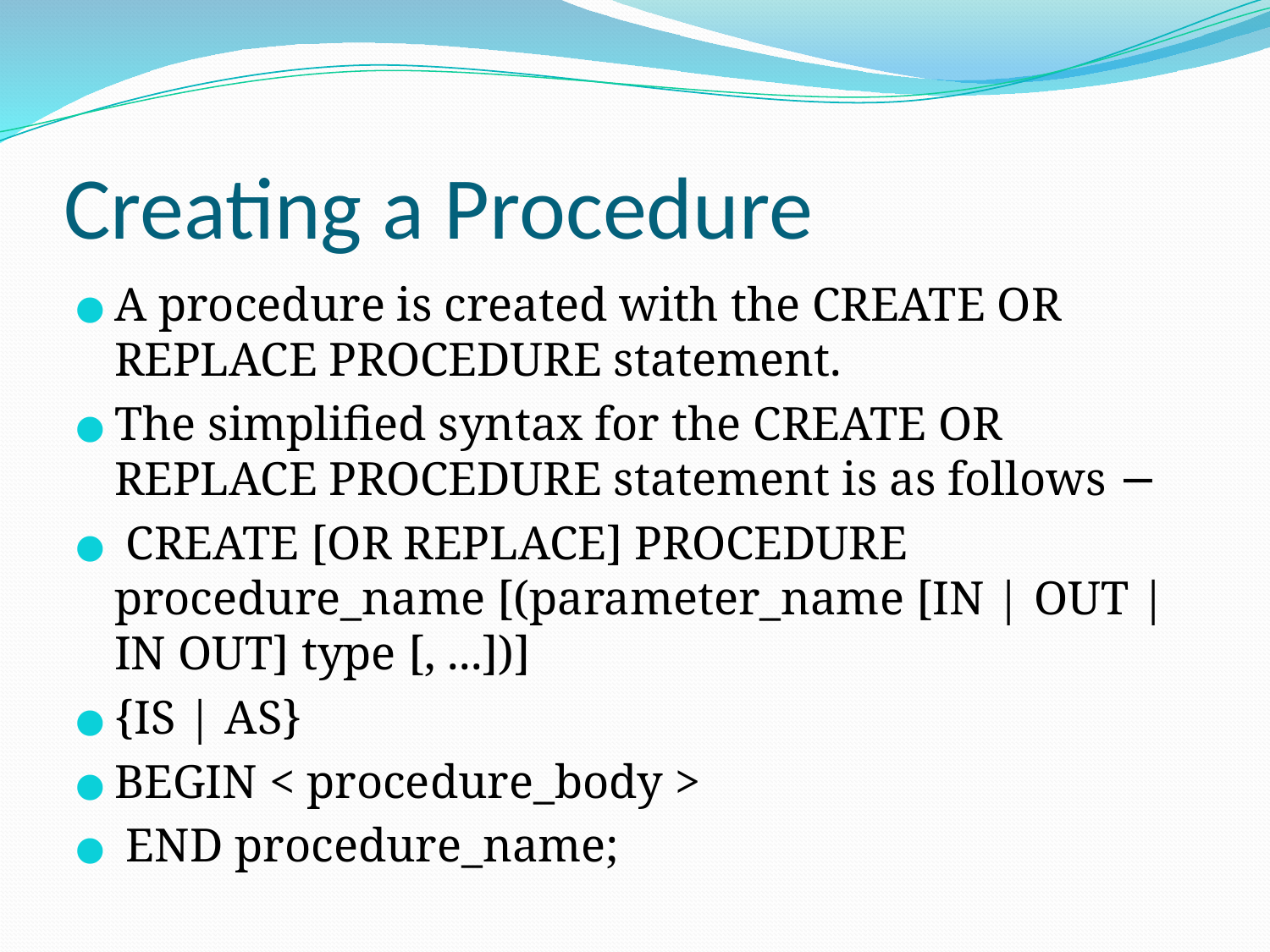

# Creating a Procedure
A procedure is created with the CREATE OR REPLACE PROCEDURE statement.
The simplified syntax for the CREATE OR REPLACE PROCEDURE statement is as follows −
 CREATE [OR REPLACE] PROCEDURE procedure_name [(parameter_name [IN | OUT | IN OUT] type [, ...])]
{IS | AS}
BEGIN < procedure_body >
 END procedure_name;